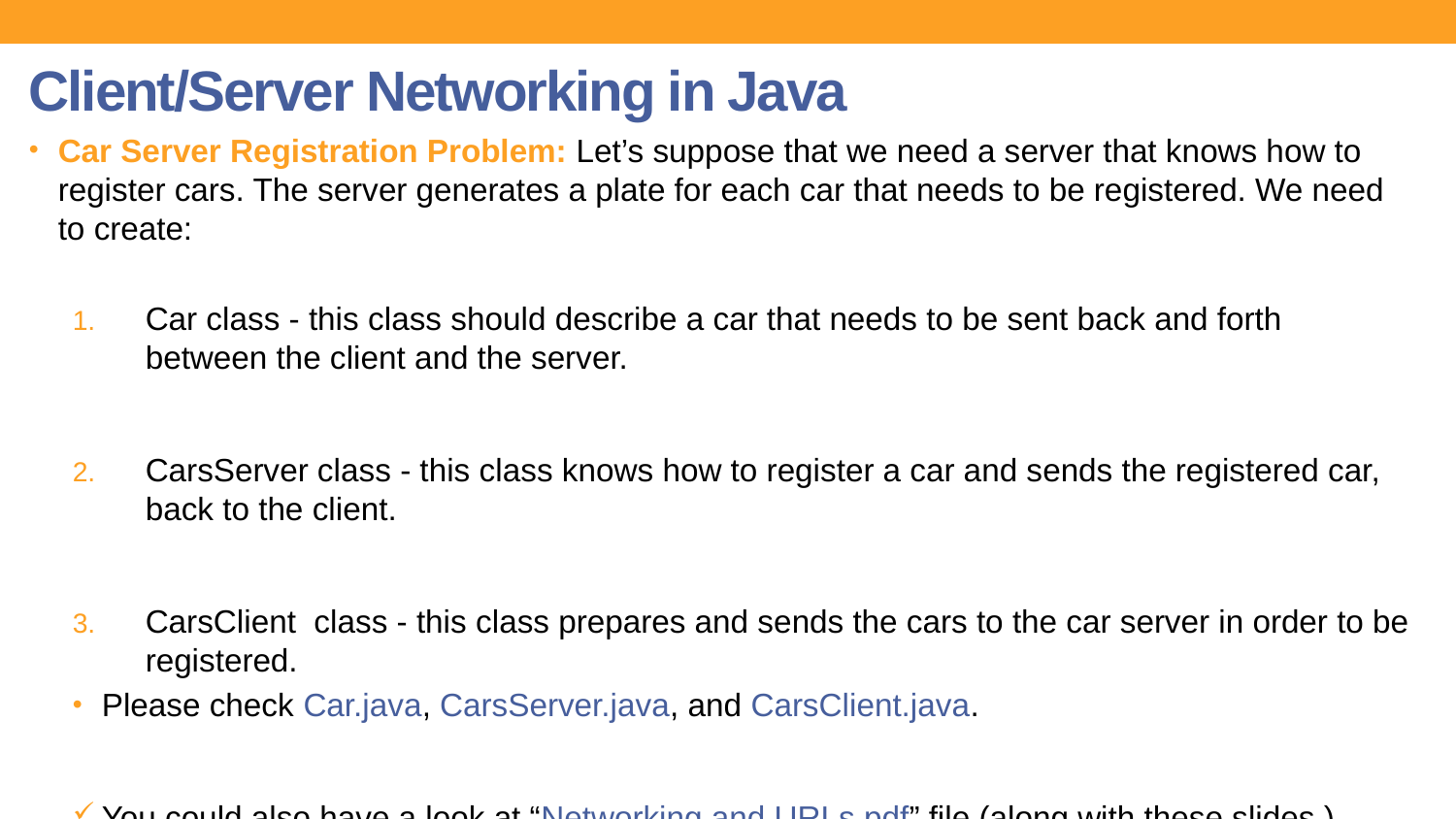

Client/Server Networking in Java
Car Server Registration Problem: Let’s suppose that we need a server that knows how to register cars. The server generates a plate for each car that needs to be registered. We need to create:

Car class - this class should describe a car that needs to be sent back and forth between the client and the server.

CarsServer class - this class knows how to register a car and sends the registered car, back to the client.

CarsClient  class - this class prepares and sends the cars to the car server in order to be registered.
Please check Car.java, CarsServer.java, and CarsClient.java.

You could also have a look at “Networking and URLs.pdf” file (along with these slides.)